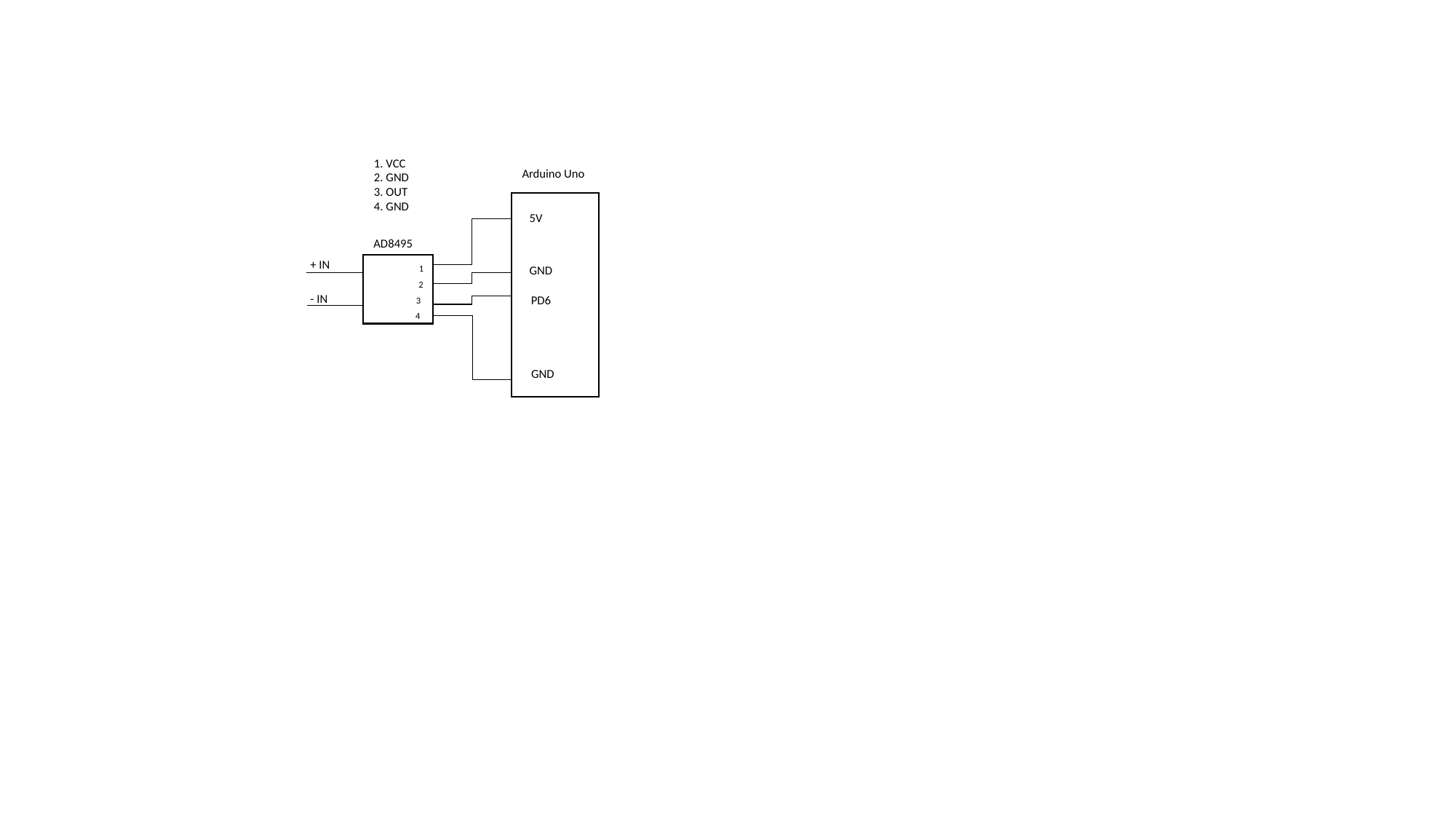

1. VCC
2. GND 3. OUT 4. GND
Arduino Uno

5V
AD8495
+ IN

1
GND
2
- IN
PD6
3

4
GND